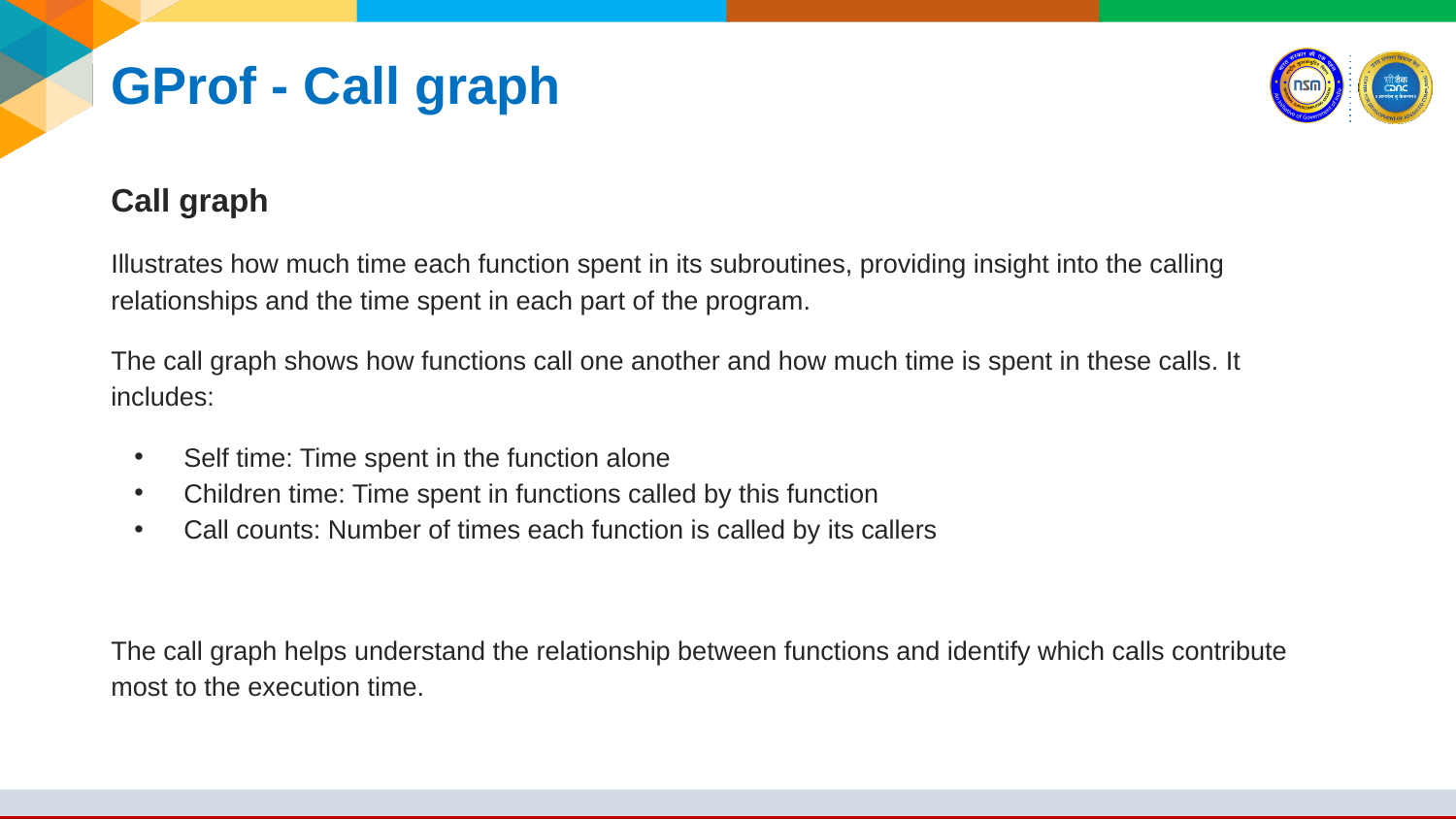

# GProf - Call graph
Call graph
Illustrates how much time each function spent in its subroutines, providing insight into the calling relationships and the time spent in each part of the program.
The call graph shows how functions call one another and how much time is spent in these calls. It includes:
Self time: Time spent in the function alone
Children time: Time spent in functions called by this function
Call counts: Number of times each function is called by its callers

The call graph helps understand the relationship between functions and identify which calls contribute most to the execution time.